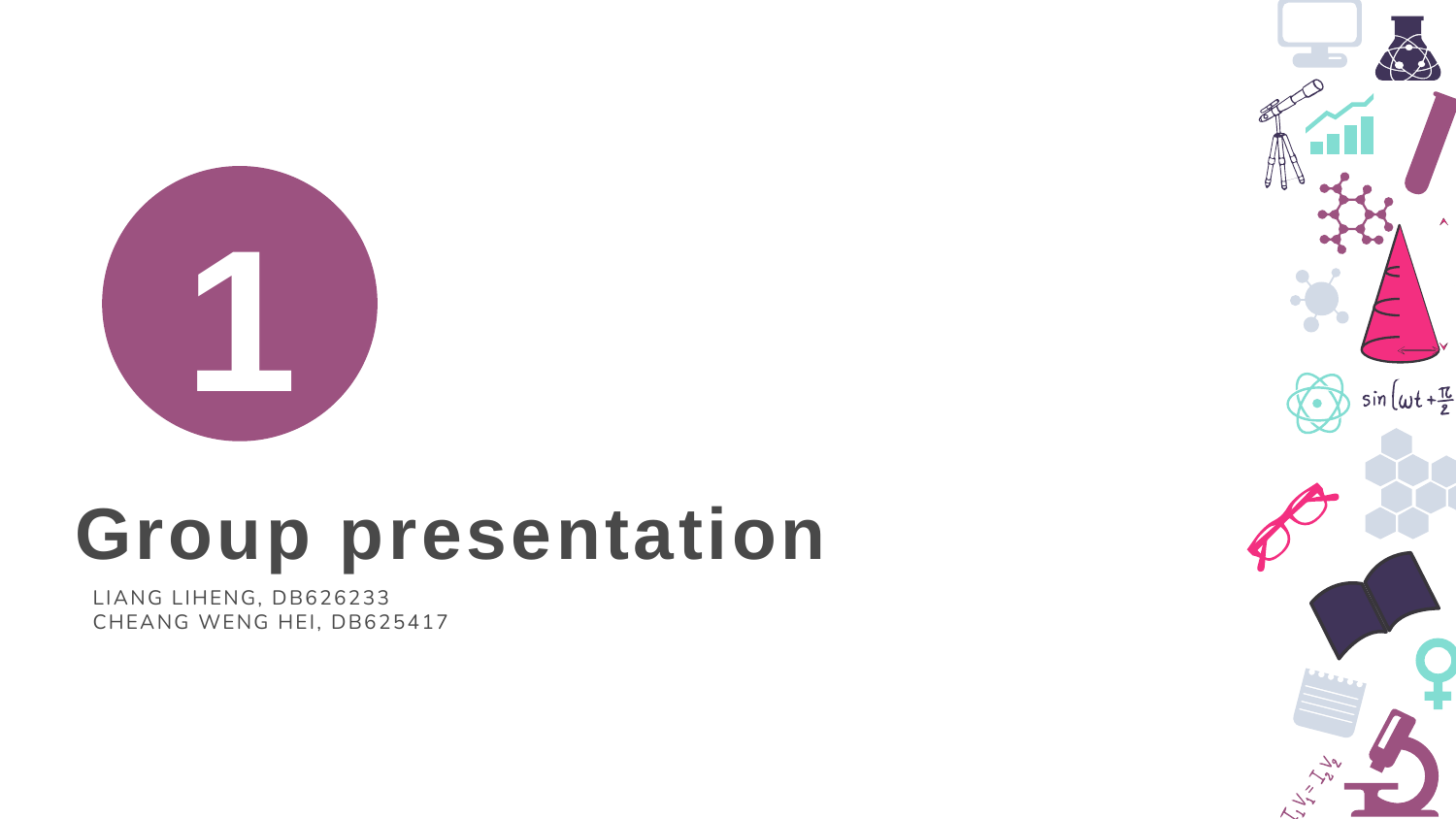

1
Group presentation
LIANG LIHENG, DB626233
CHEANG WENG HEI, DB625417